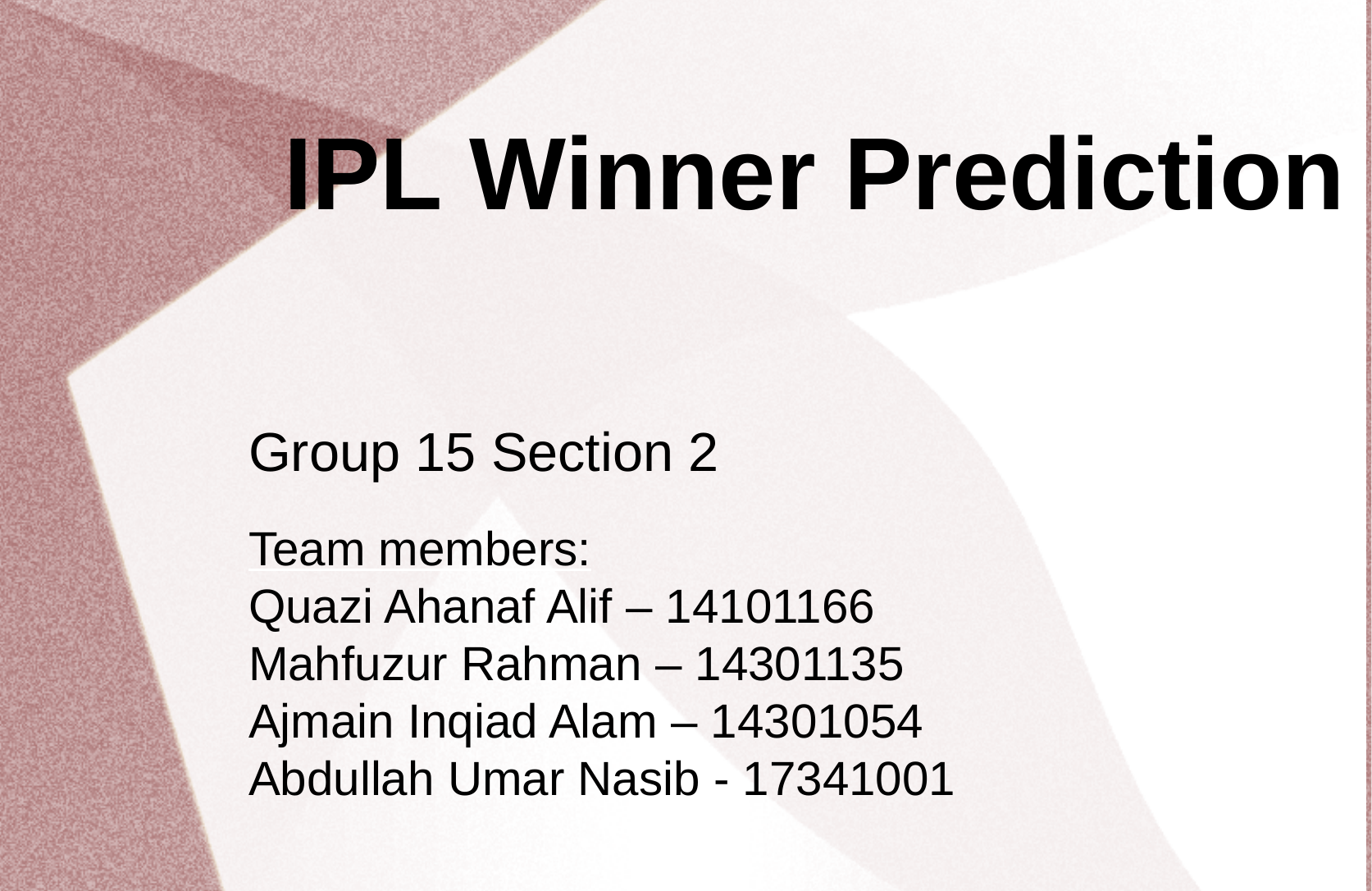

IPL Winner Prediction
Group 15 Section 2

Team members:
Quazi Ahanaf Alif – 14101166
Mahfuzur Rahman – 14301135
Ajmain Inqiad Alam – 14301054
Abdullah Umar Nasib - 17341001